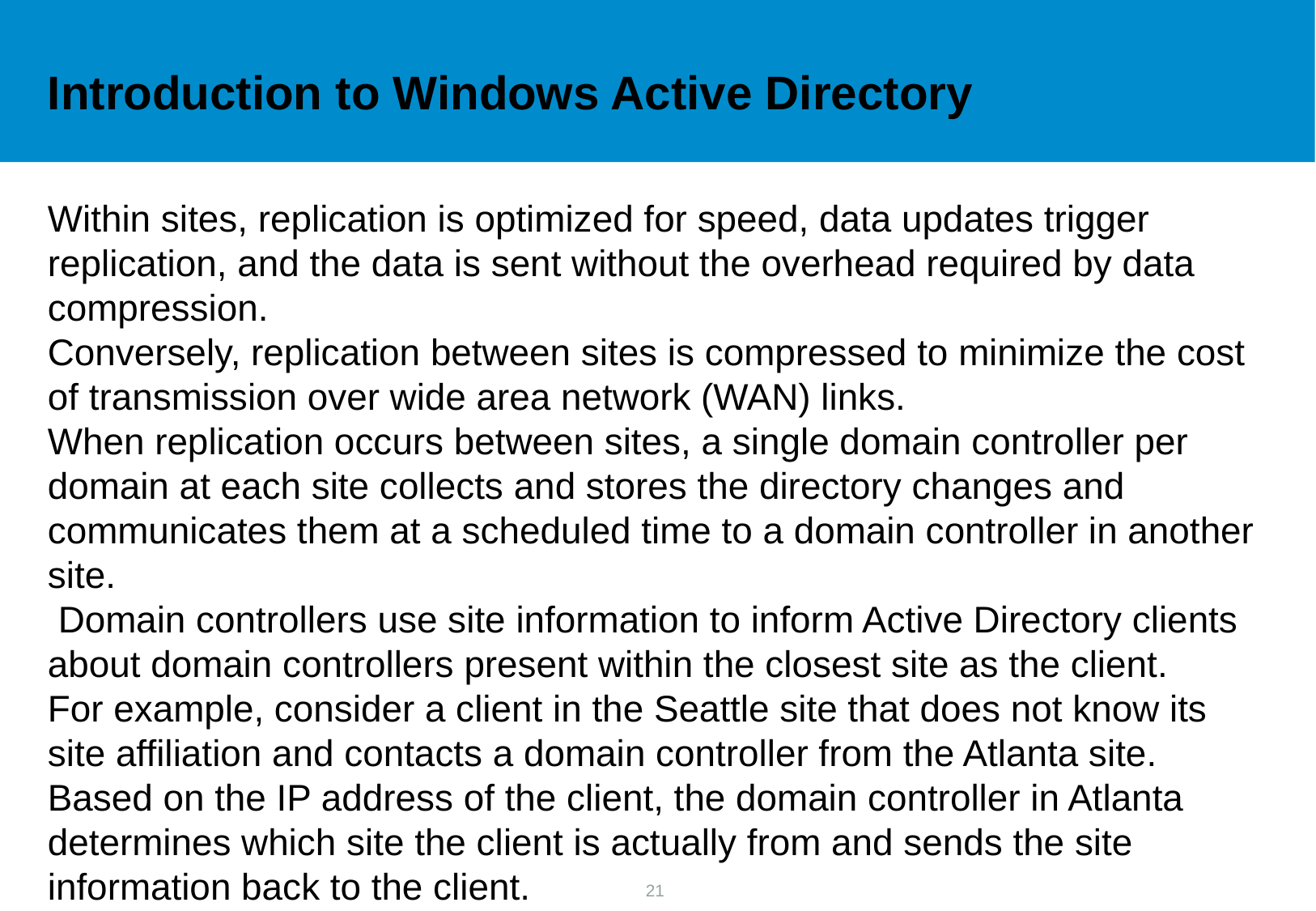

Introduction to Windows Active Directory
Within sites, replication is optimized for speed, data updates trigger replication, and the data is sent without the overhead required by data compression.
Conversely, replication between sites is compressed to minimize the cost of transmission over wide area network (WAN) links.
When replication occurs between sites, a single domain controller per domain at each site collects and stores the directory changes and communicates them at a scheduled time to a domain controller in another site.
 Domain controllers use site information to inform Active Directory clients about domain controllers present within the closest site as the client.
For example, consider a client in the Seattle site that does not know its site affiliation and contacts a domain controller from the Atlanta site. Based on the IP address of the client, the domain controller in Atlanta determines which site the client is actually from and sends the site information back to the client.